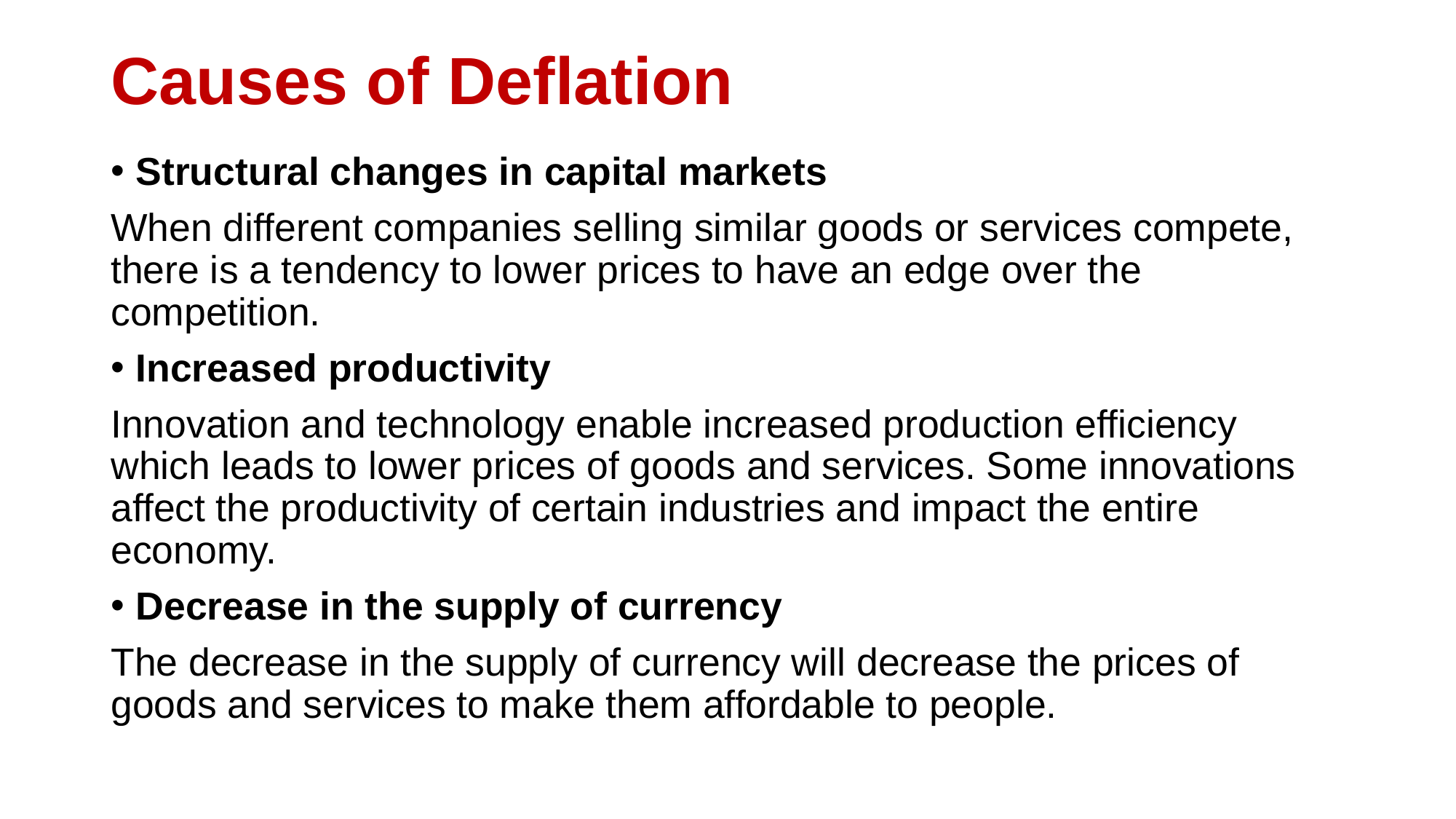

# Causes of Deflation
Structural changes in capital markets
When different companies selling similar goods or services compete, there is a tendency to lower prices to have an edge over the competition.
Increased productivity
Innovation and technology enable increased production efficiency which leads to lower prices of goods and services. Some innovations affect the productivity of certain industries and impact the entire economy.
Decrease in the supply of currency
The decrease in the supply of currency will decrease the prices of goods and services to make them affordable to people.